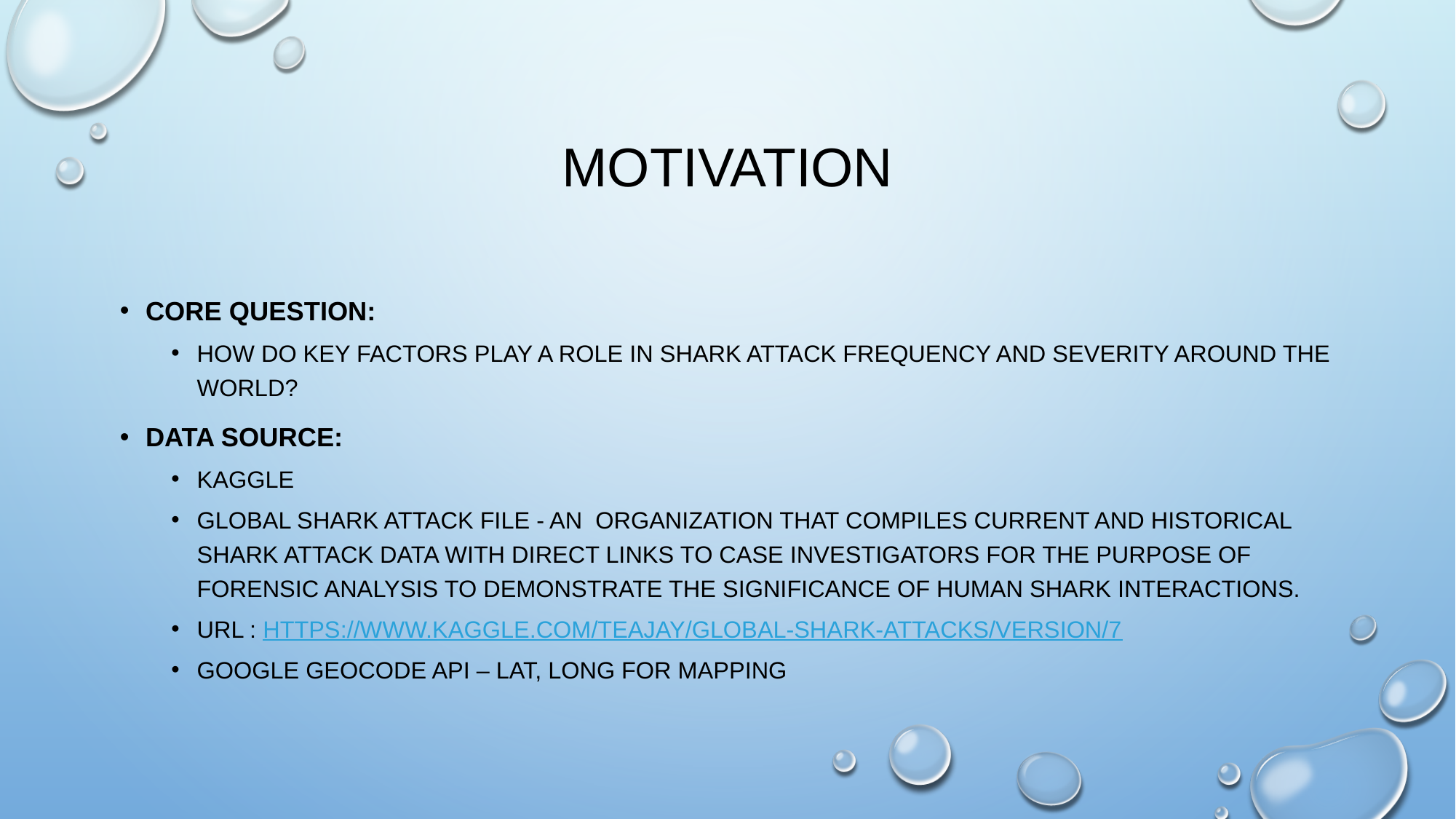

# Motivation
Core question:
How do key factors play a role in shark attack frequency and severity around the world?
Data source:
Kaggle
Global shark attack file - an  organization that compiles current and historical shark attack data with direct links to case investigators for the purpose of forensic analysis to demonstrate the significance of human shark interactions.
url : https://www.kaggle.com/teajay/global-shark-attacks/version/7
Google Geocode API – Lat, Long for Mapping